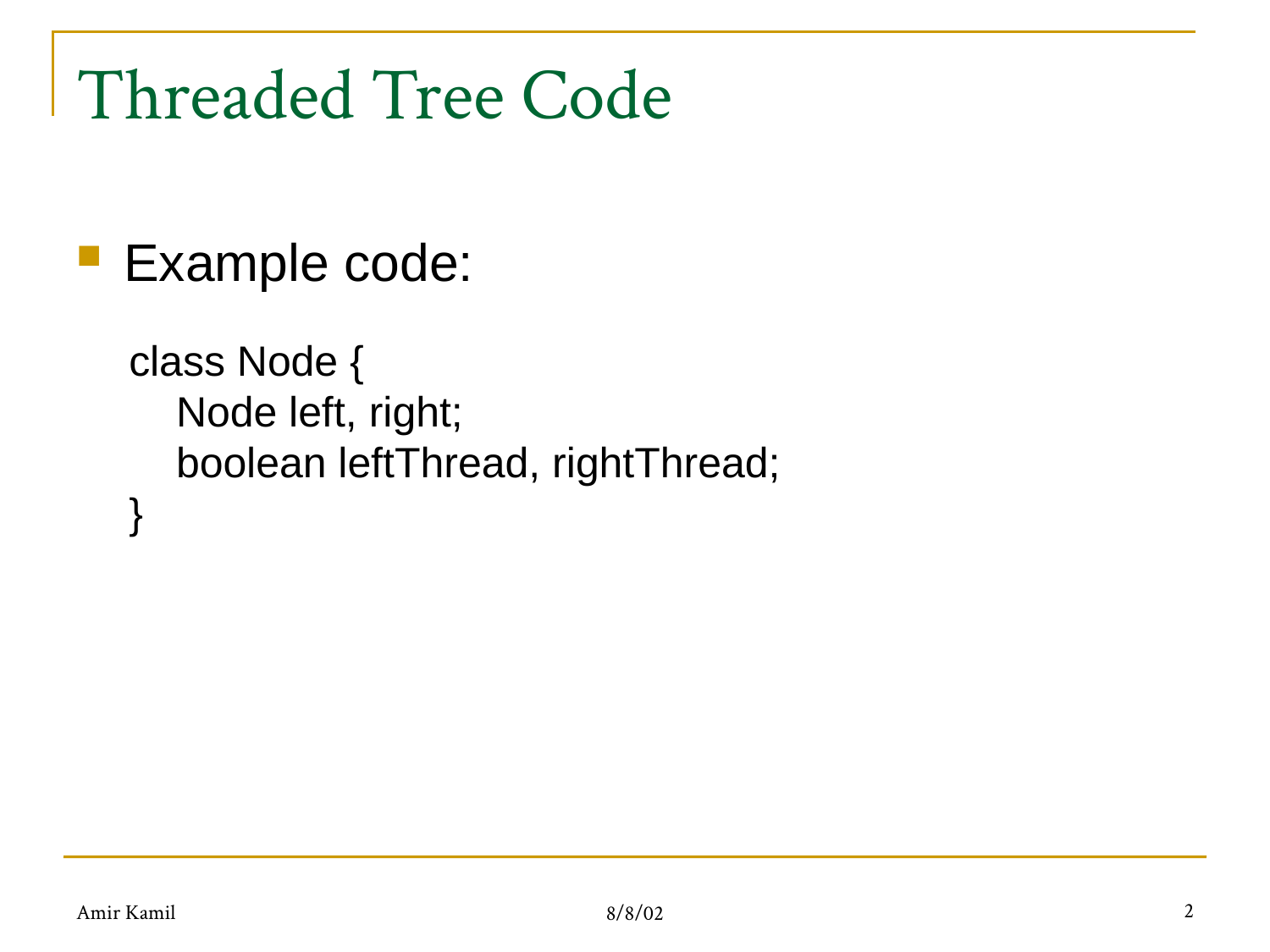

# Threaded Tree Code
Example code:
class Node {
    Node left, right;
    boolean leftThread, rightThread;
}
Amir Kamil
2
8/8/02